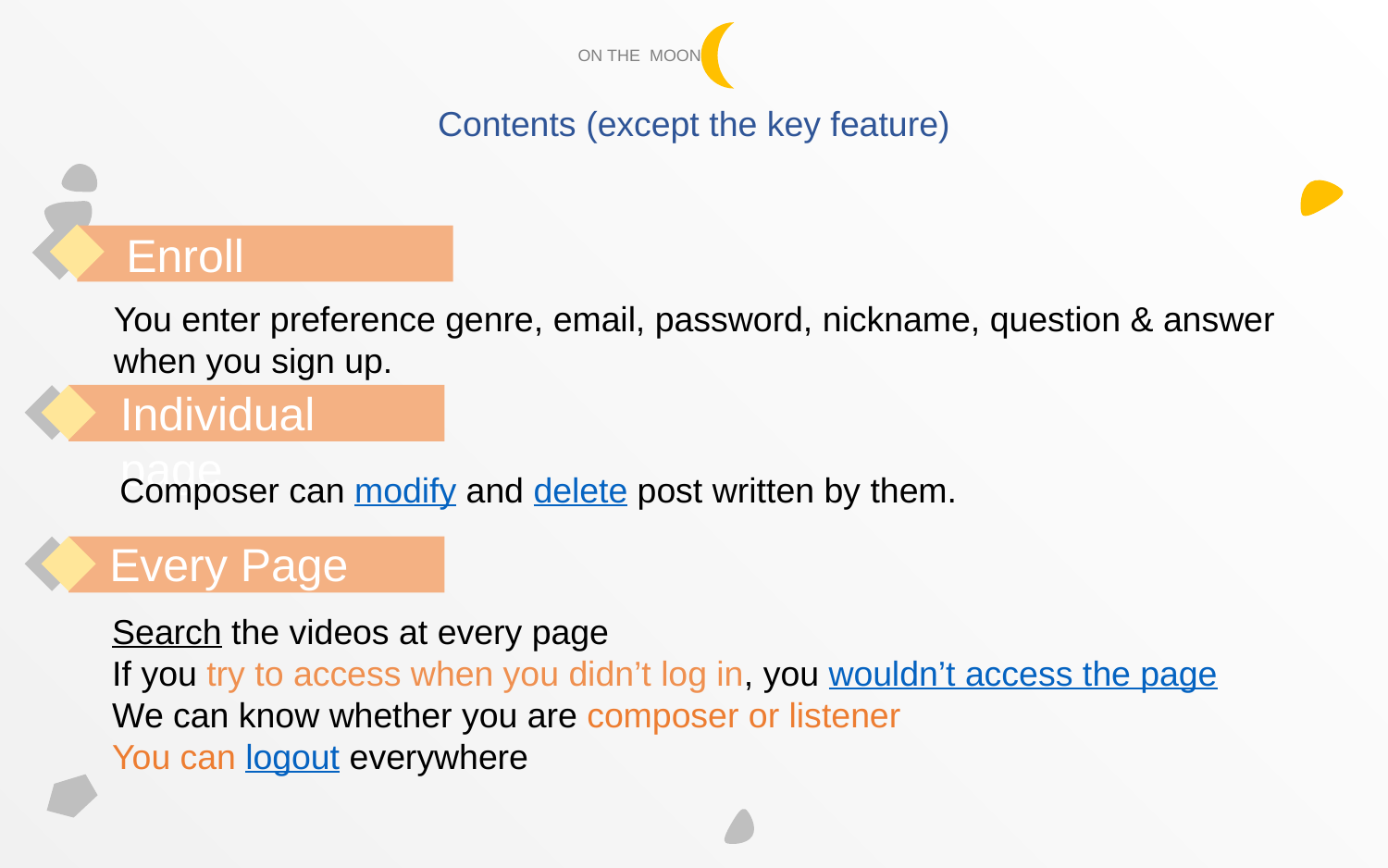

# ON THE  MOON
Contents (except the key feature)
Enroll

You enter preference genre, email, password, nickname, question & answer
when you sign up.
Individual page

Composer can modify and delete post written by them.
Every Page

Search the videos at every page
If you try to access when you didn’t log in, you wouldn’t access the page
We can know whether you are composer or listener
You can logout everywhere